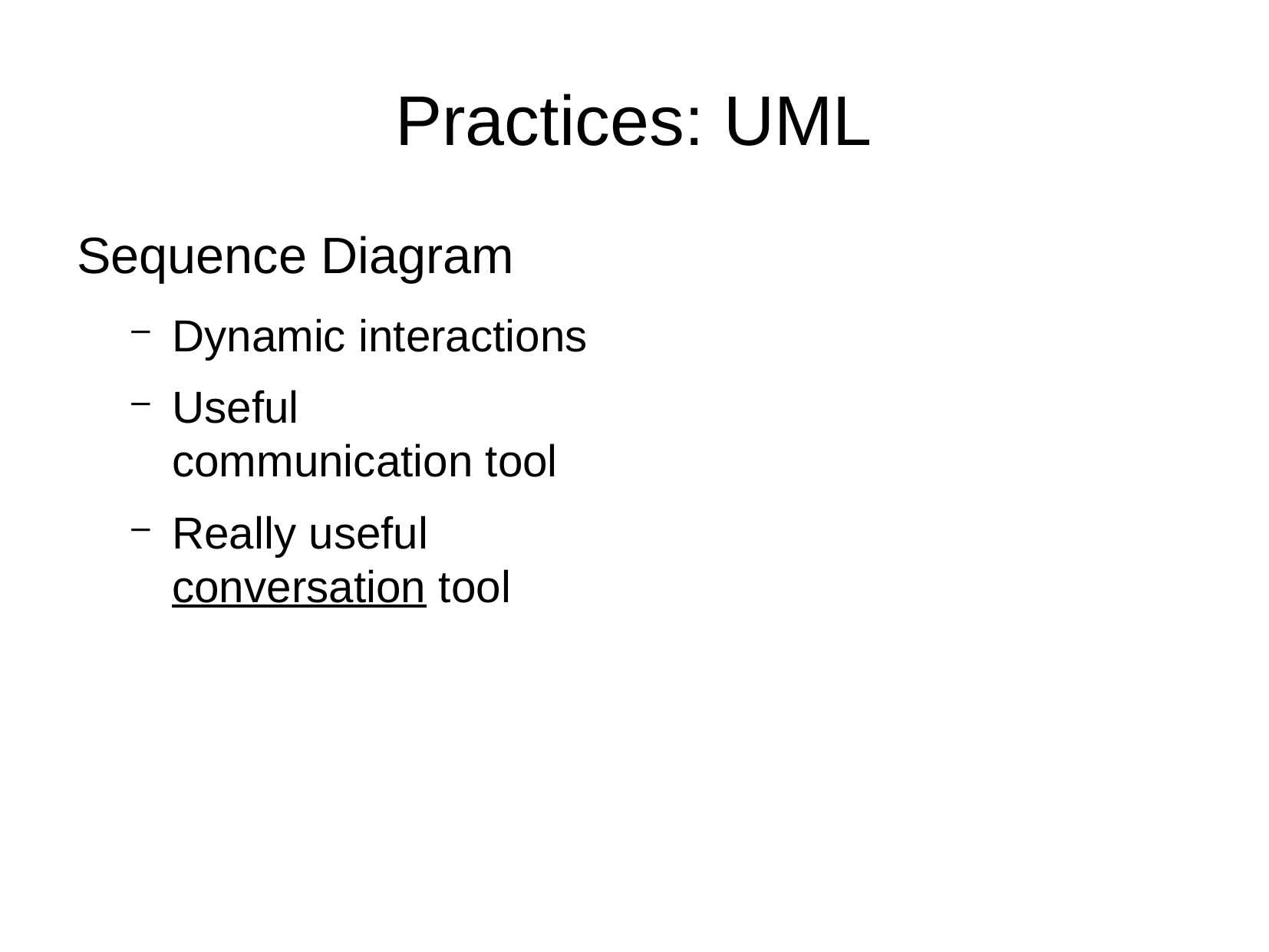

Practices: UML
Sequence Diagram
Dynamic interactions
Useful communication tool
Really useful conversation tool